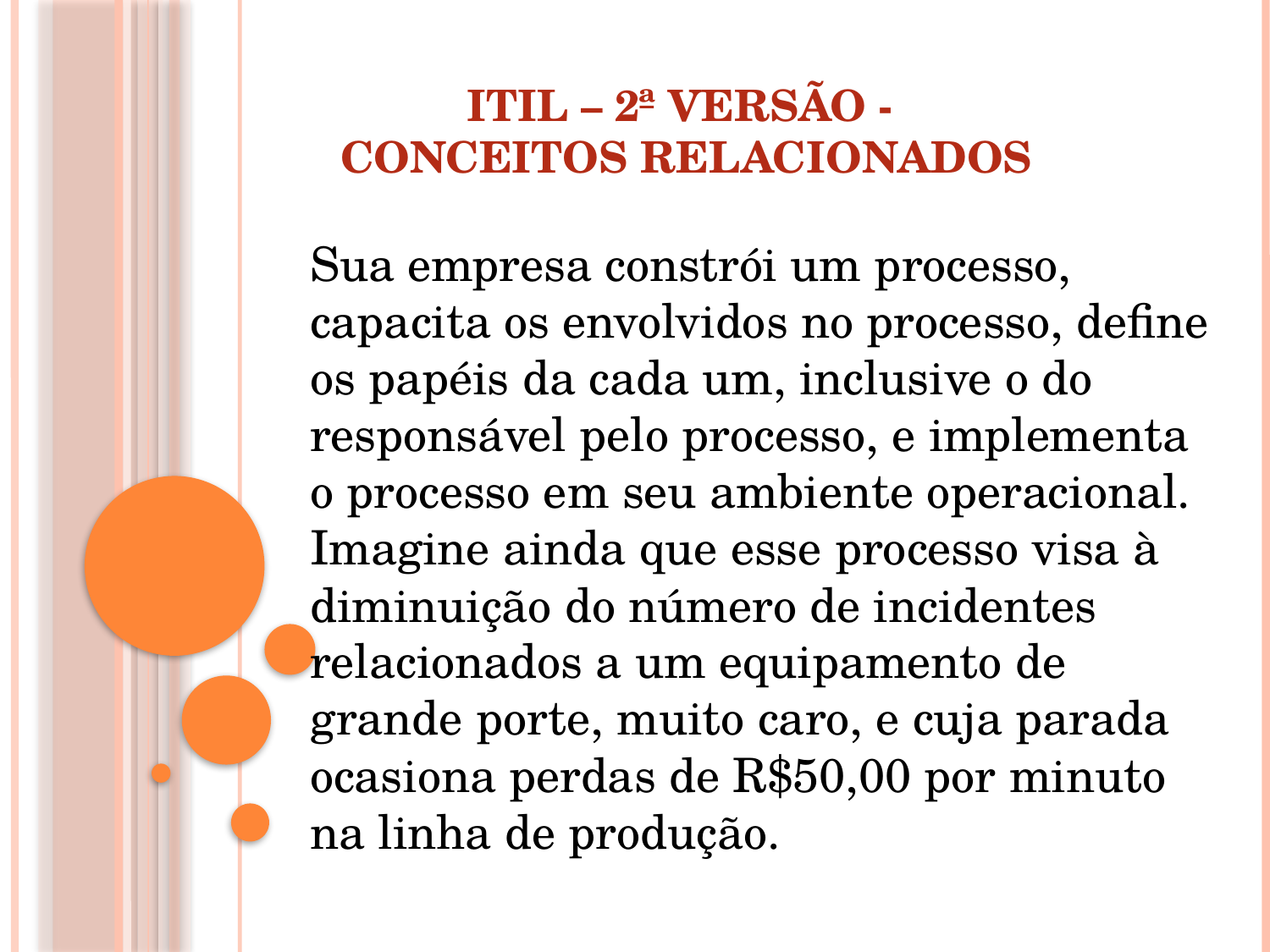

# ITIL – 2ª Versão - Conceitos relacionados
Sua empresa constrói um processo, capacita os envolvidos no processo, define os papéis da cada um, inclusive o do responsável pelo processo, e implementa o processo em seu ambiente operacional. Imagine ainda que esse processo visa à diminuição do número de incidentes relacionados a um equipamento de grande porte, muito caro, e cuja parada ocasiona perdas de R$50,00 por minuto na linha de produção.